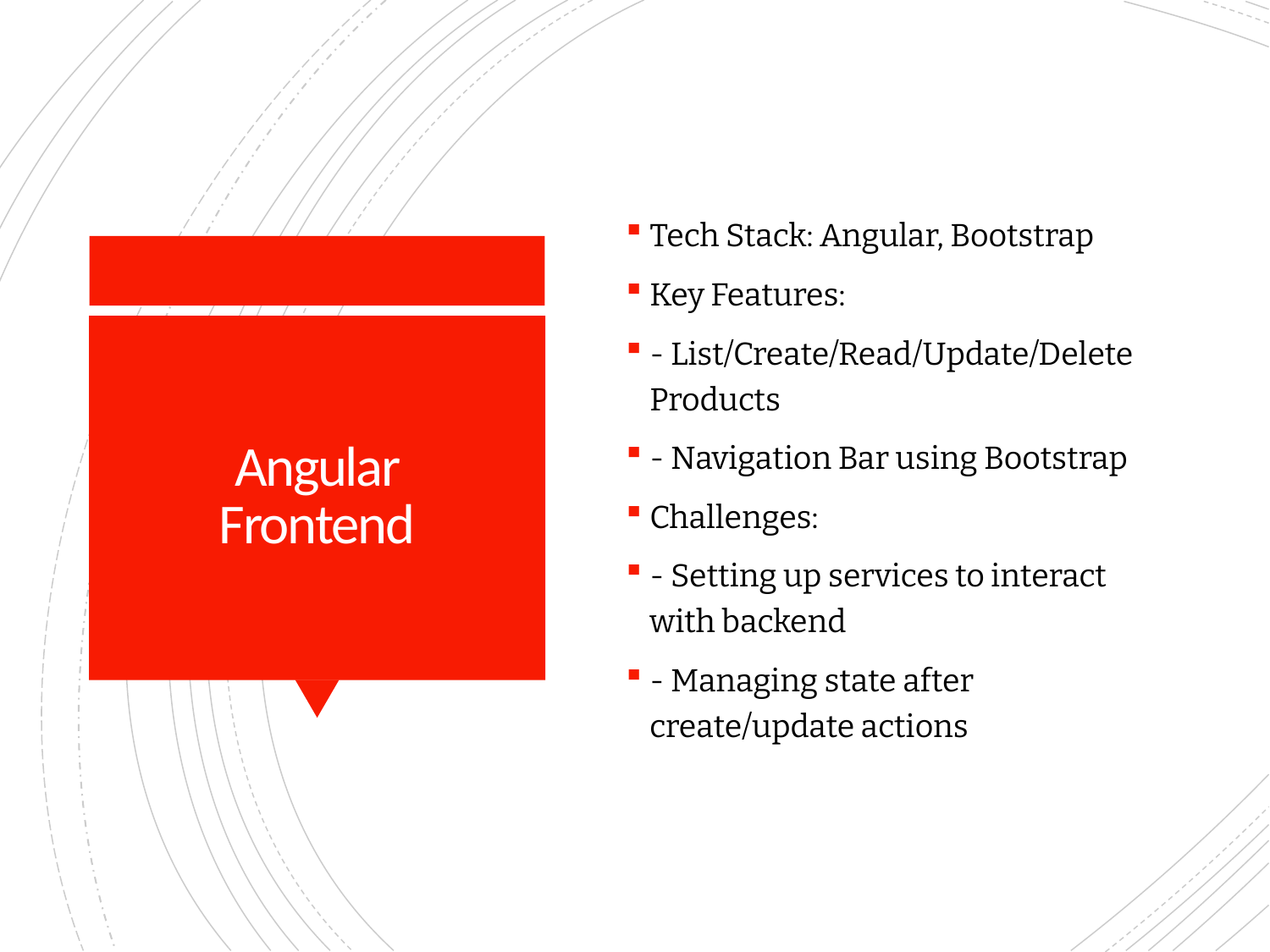

Tech Stack: Angular, Bootstrap
Key Features:
- List/Create/Read/Update/Delete Products
- Navigation Bar using Bootstrap
Challenges:
- Setting up services to interact with backend
- Managing state after create/update actions
# Angular Frontend